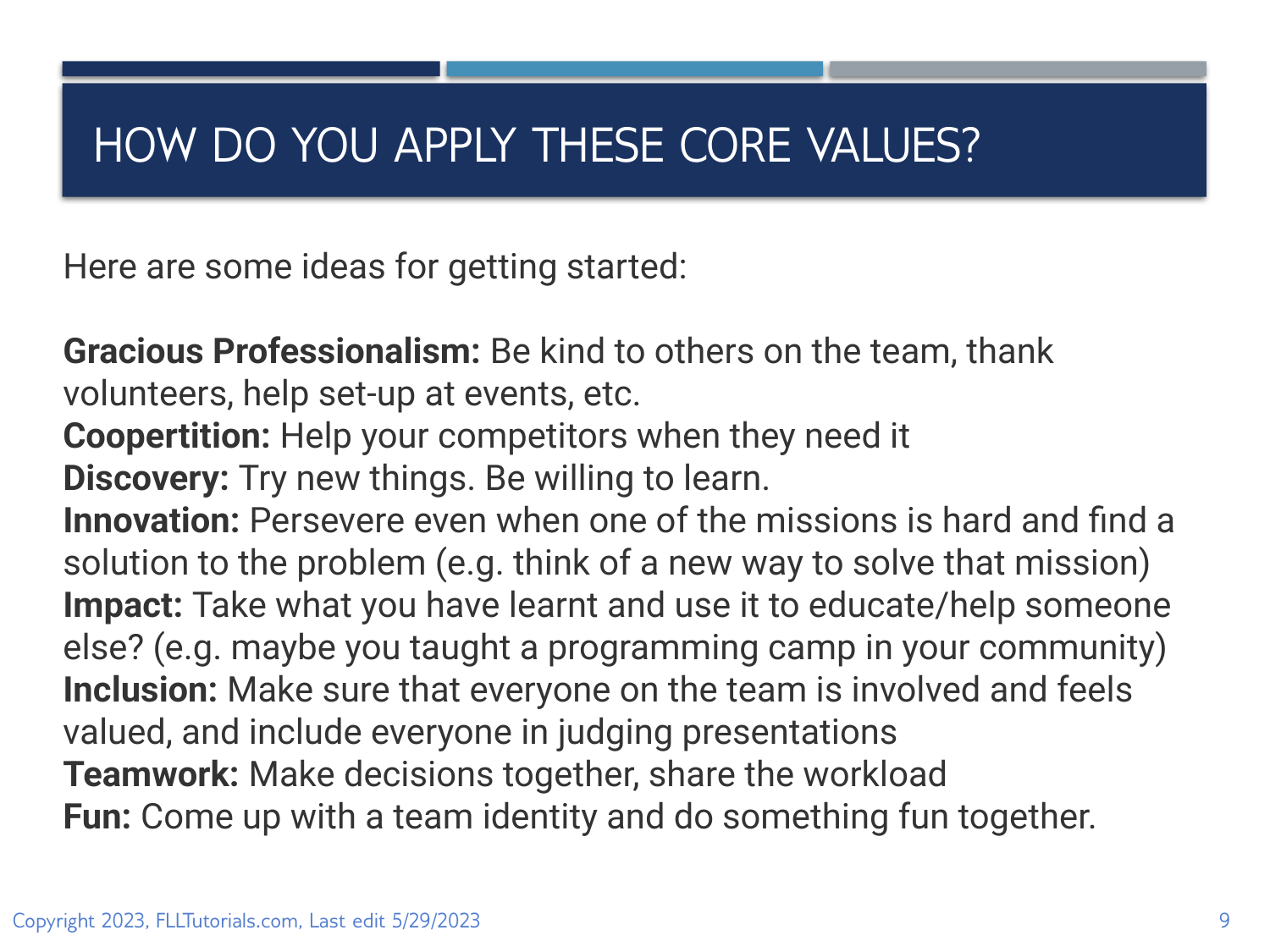

# HOW DO YOU APPLY THESE CORE VALUES?
Here are some ideas for getting started:

Gracious Professionalism: Be kind to others on the team, thank volunteers, help set-up at events, etc.
Coopertition: Help your competitors when they need it
Discovery: Try new things. Be willing to learn.
Innovation: Persevere even when one of the missions is hard and find a solution to the problem (e.g. think of a new way to solve that mission)
Impact: Take what you have learnt and use it to educate/help someone else? (e.g. maybe you taught a programming camp in your community)
Inclusion: Make sure that everyone on the team is involved and feels valued, and include everyone in judging presentations
Teamwork: Make decisions together, share the workload
Fun: Come up with a team identity and do something fun together.
Copyright 2023, FLLTutorials.com, Last edit 5/29/2023
9